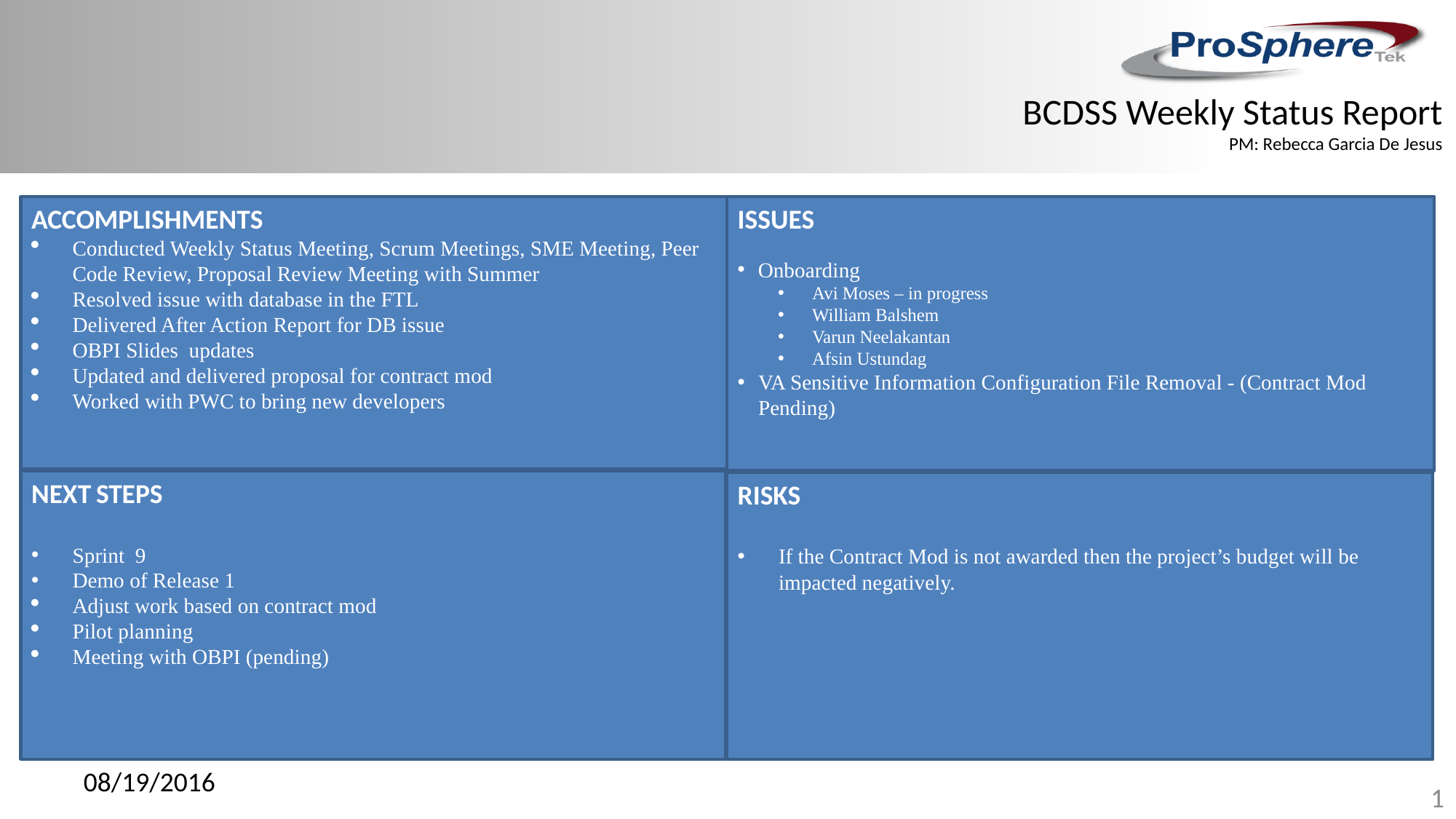

BCDSS Weekly Status Report
PM: Rebecca Garcia De Jesus
ACCOMPLISHMENTS
Conducted Weekly Status Meeting, Scrum Meetings, SME Meeting, Peer Code Review, Proposal Review Meeting with Summer
Resolved issue with database in the FTL
Delivered After Action Report for DB issue
OBPI Slides  updates
Updated and delivered proposal for contract mod
Worked with PWC to bring new developers

ISSUES

Onboarding
Avi Moses – in progress
William Balshem
Varun Neelakantan
Afsin Ustundag
VA Sensitive Information Configuration File Removal - (Contract Mod Pending)

NEXT STEPS

Sprint  9
Demo of Release 1
Adjust work based on contract mod
Pilot planning
Meeting with OBPI (pending)

RISKS

If the Contract Mod is not awarded then the project’s budget will be impacted negatively.

08/19/2016
1